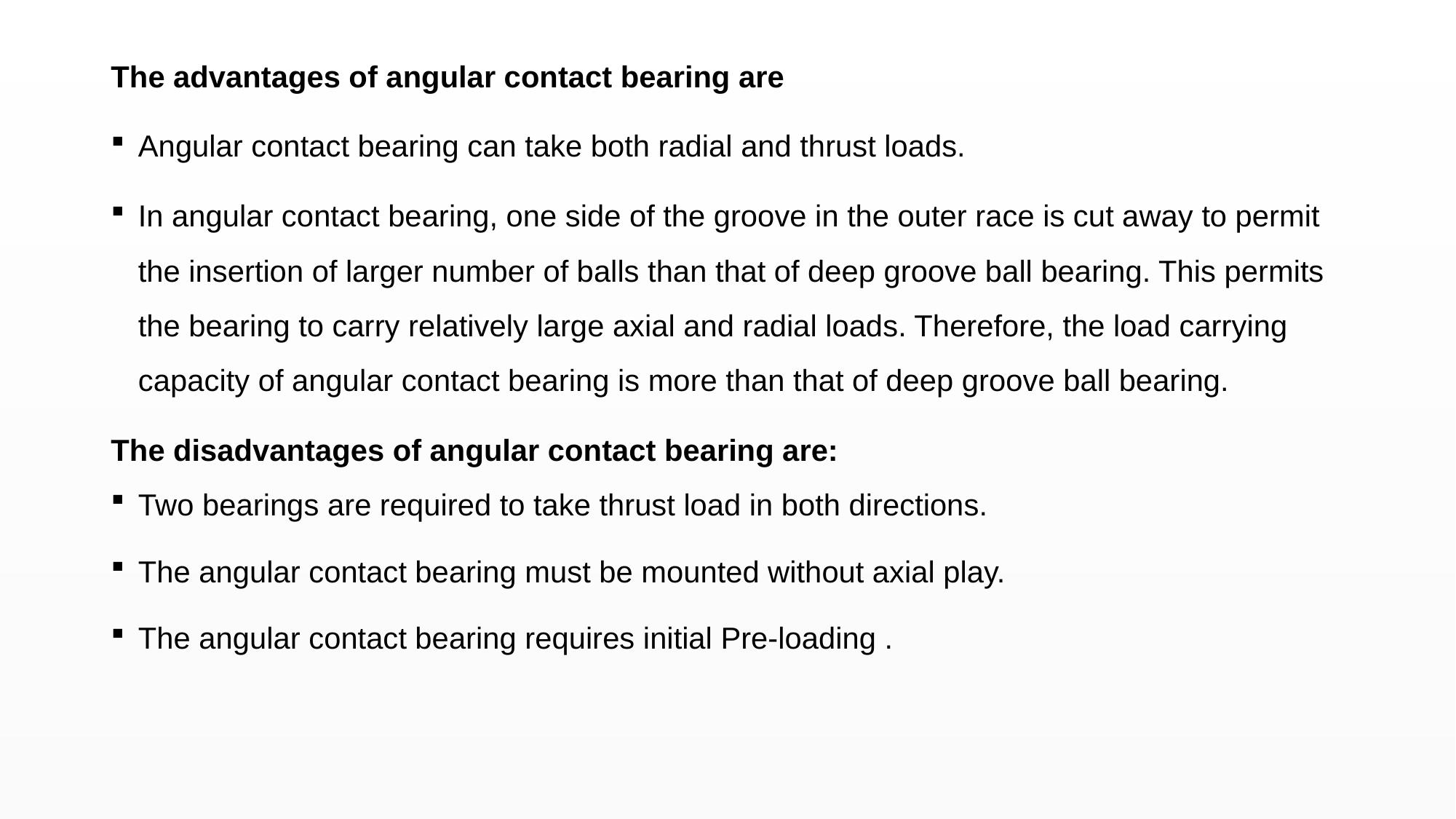

The advantages of angular contact bearing are
Angular contact bearing can take both radial and thrust loads.
In angular contact bearing, one side of the groove in the outer race is cut away to permit the insertion of larger number of balls than that of deep groove ball bearing. This permits the bearing to carry relatively large axial and radial loads. Therefore, the load carrying capacity of angular contact bearing is more than that of deep groove ball bearing.
The disadvantages of angular contact bearing are:
Two bearings are required to take thrust load in both directions.
The angular contact bearing must be mounted without axial play.
The angular contact bearing requires initial Pre-loading .